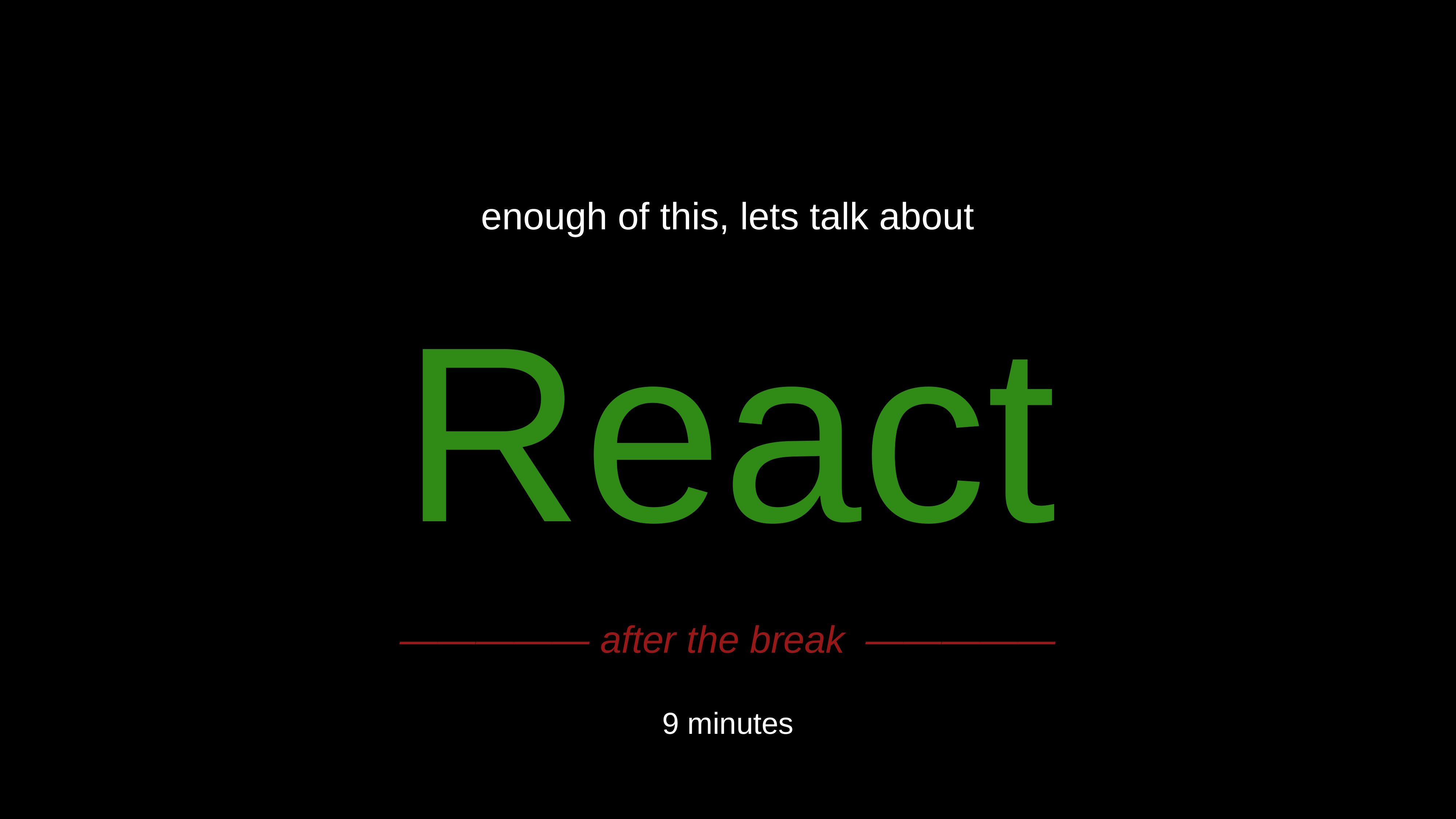

enough of this, lets talk about
React
————— after the break  —————
9 minutes